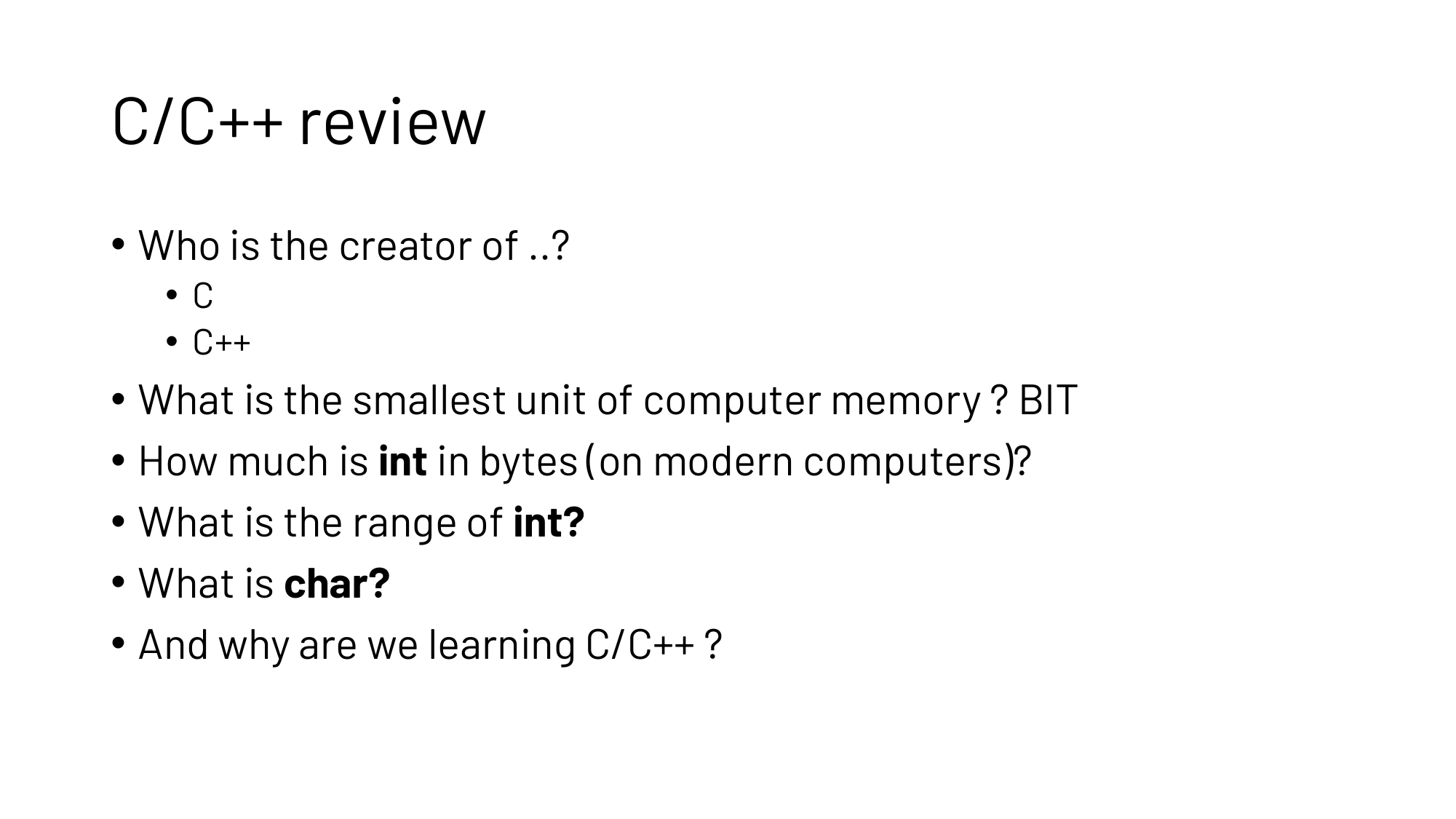

# C/C++ review
Who is the creator of ..?
C
C++
What is the smallest unit of computer memory ? BIT
How much is int in bytes (on modern computers)?
What is the range of int?
What is char?
And why are we learning C/C++ ?